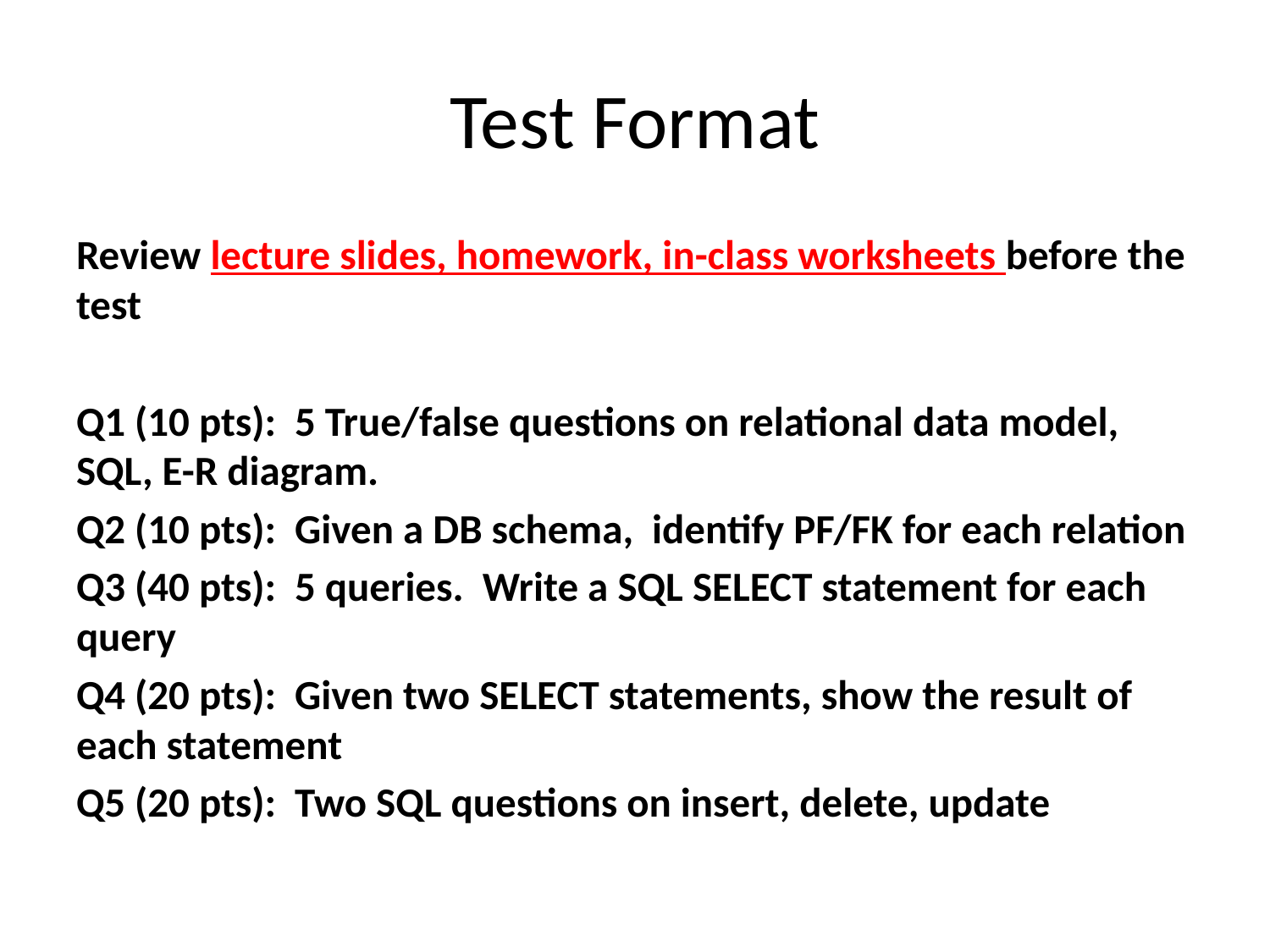

# Test Format
Review lecture slides, homework, in-class worksheets before the test

Q1 (10 pts):  5 True/false questions on relational data model, SQL, E-R diagram.
Q2 (10 pts):  Given a DB schema,  identify PF/FK for each relation
Q3 (40 pts):  5 queries.  Write a SQL SELECT statement for each query
Q4 (20 pts):  Given two SELECT statements, show the result of each statement
Q5 (20 pts):  Two SQL questions on insert, delete, update